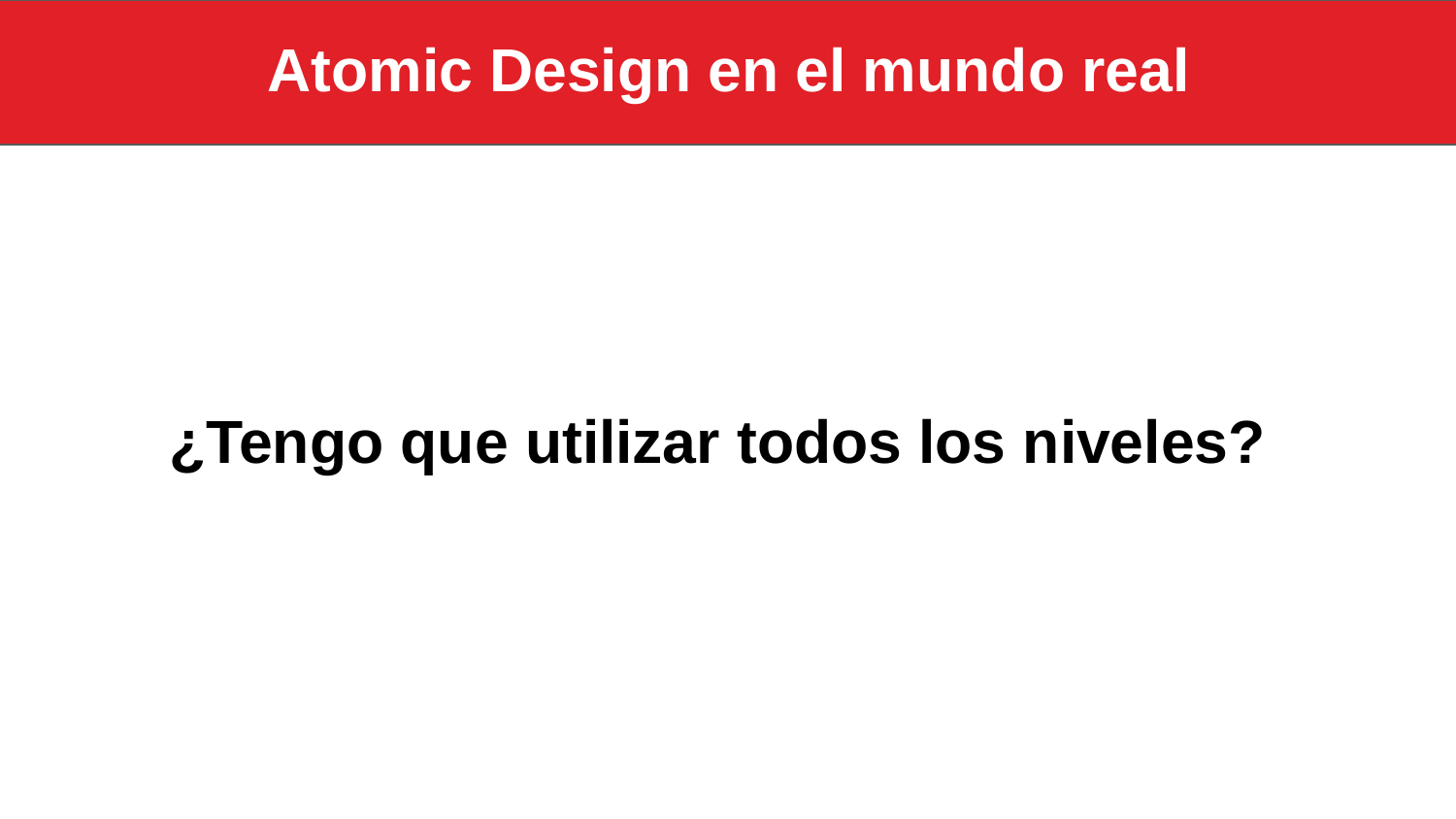

Atomic Design en el mundo real
¿Tengo que utilizar todos los niveles?